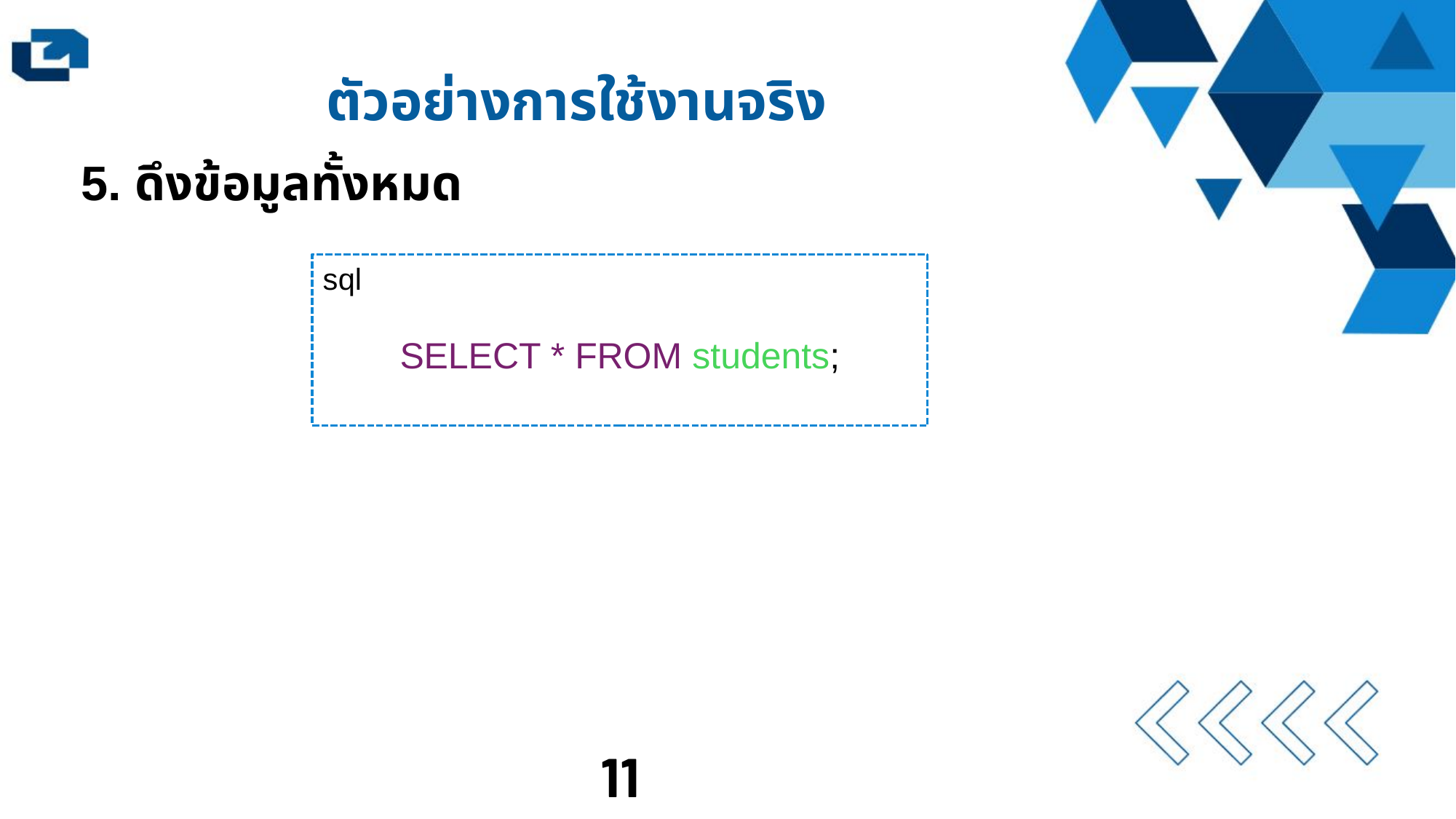

ตัวอย่างการใช้งานจริง
5. ดึงข้อมูลทั้งหมด
sql

SELECT * FROM students;

11